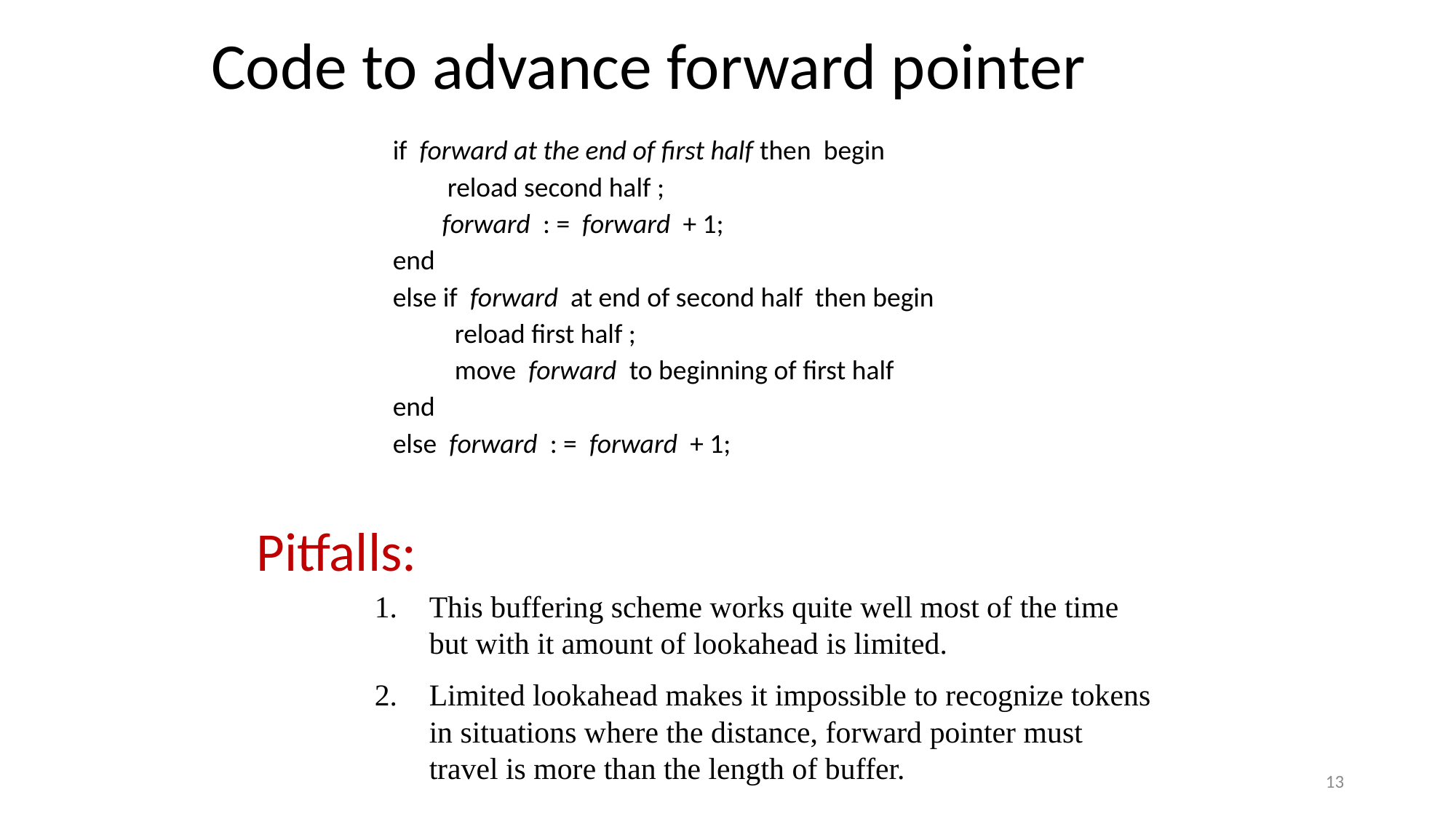

# Code to advance forward pointer
if  forward at the end of first half then  begin
reload second half ;
        forward  : =  forward  + 1;
end
else if  forward  at end of second half  then begin
          reload first half ;
          move  forward  to beginning of first half
end
else  forward  : =  forward  + 1;
Pitfalls:
This buffering scheme works quite well most of the time but with it amount of lookahead is limited.
Limited lookahead makes it impossible to recognize tokens in situations where the distance, forward pointer must travel is more than the length of buffer.
13